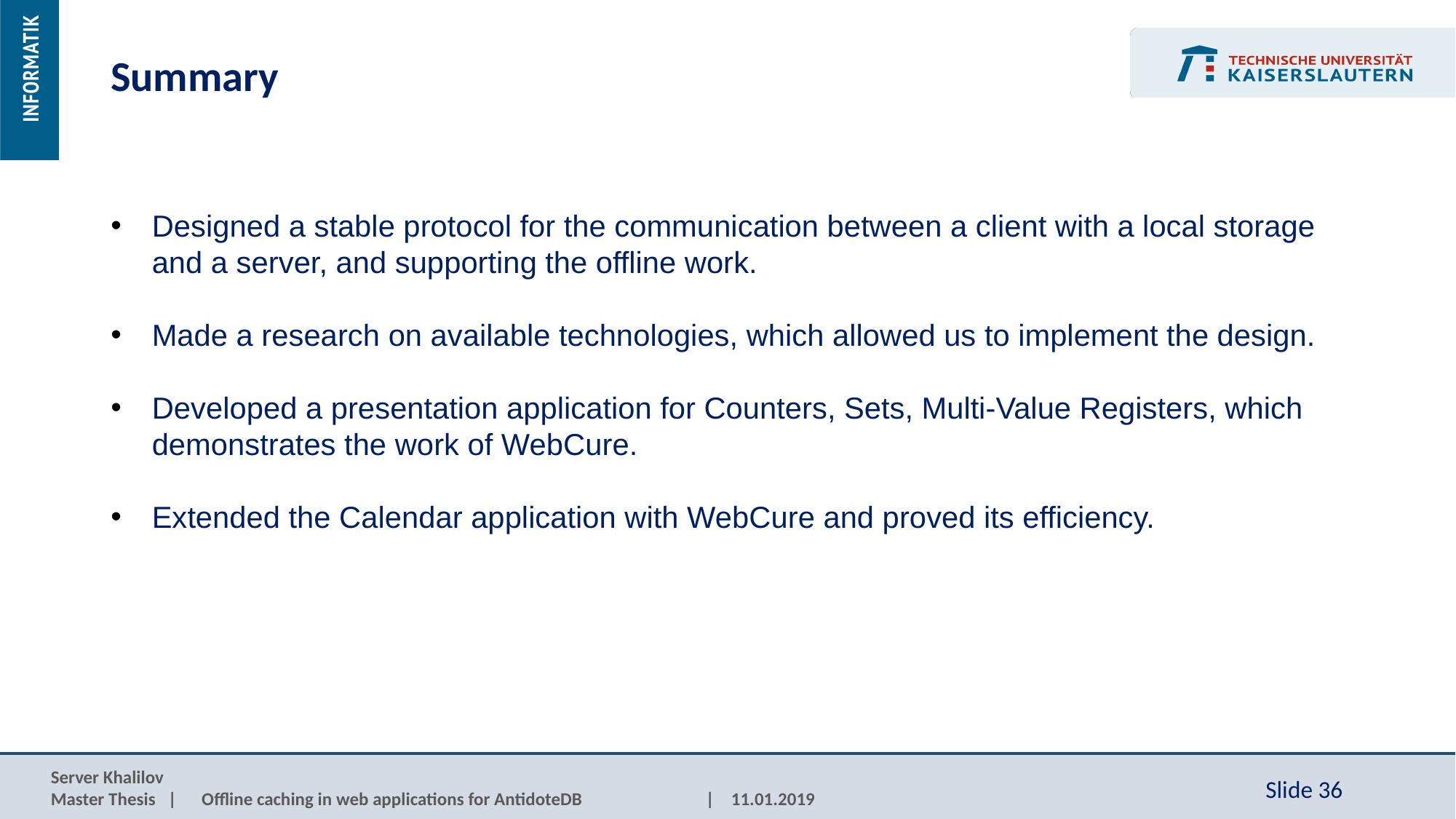

Summary
Designed a stable protocol for the communication between a client with a local storage and a server, and supporting the offline work.

Made a research on available technologies, which allowed us to implement the design.

Developed a presentation application for Counters, Sets, Multi-Value Registers, which demonstrates the work of WebCure.

Extended the Calendar application with WebCure and proved its efficiency.